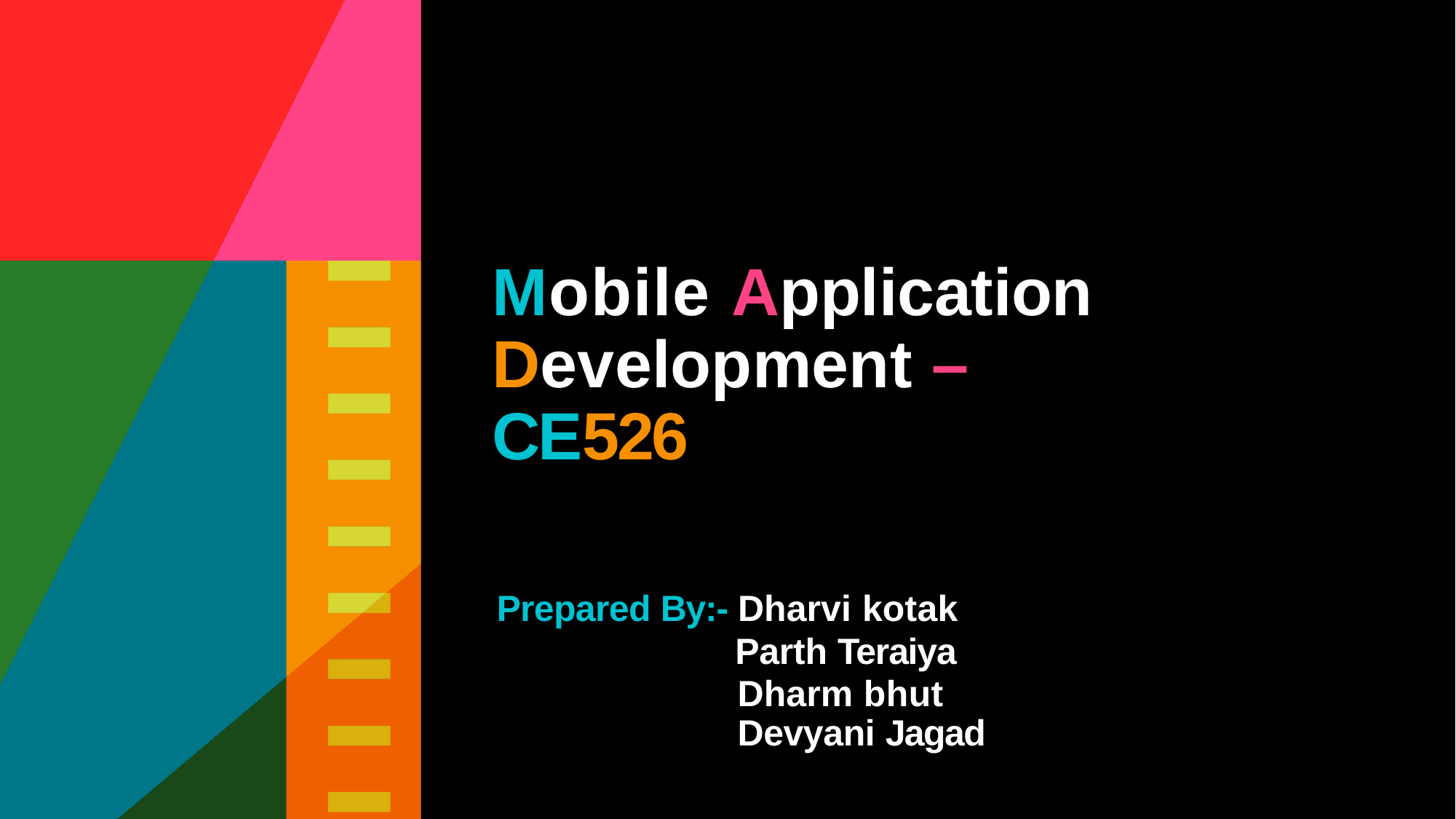

# Mobile Application  Development – CE526
Prepared By:- Dharvi kotak
		  Parth Teraiya
Dharm bhut  Devyani Jagad